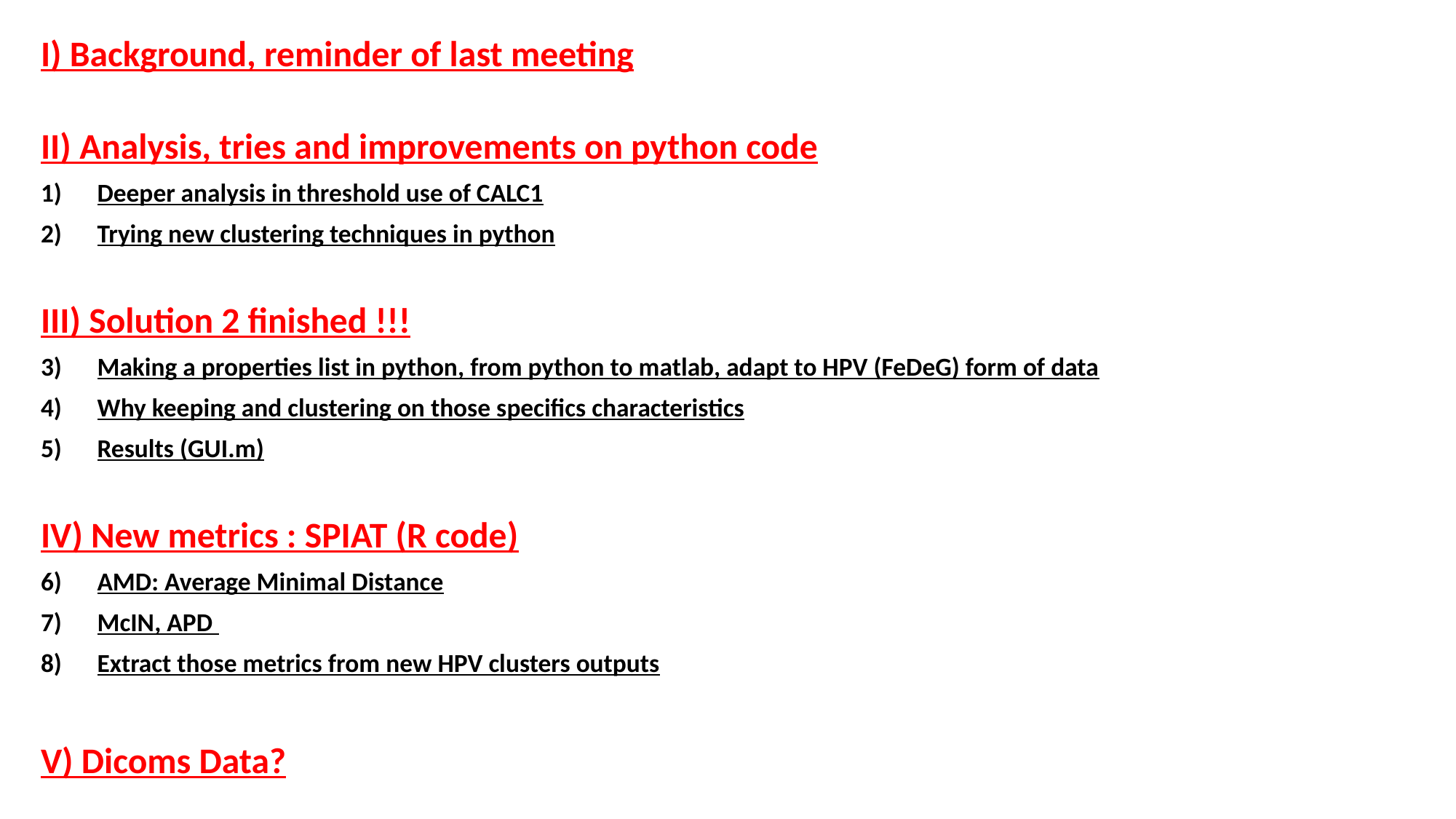

I) Background, reminder of last meeting

II) Analysis, tries and improvements on python code
Deeper analysis in threshold use of CALC1
Trying new clustering techniques in python

III) Solution 2 finished !!!
Making a properties list in python, from python to matlab, adapt to HPV (FeDeG) form of data
Why keeping and clustering on those specifics characteristics
Results (GUI.m)

IV) New metrics : SPIAT (R code)
AMD: Average Minimal Distance
McIN, APD
Extract those metrics from new HPV clusters outputs

V) Dicoms Data?